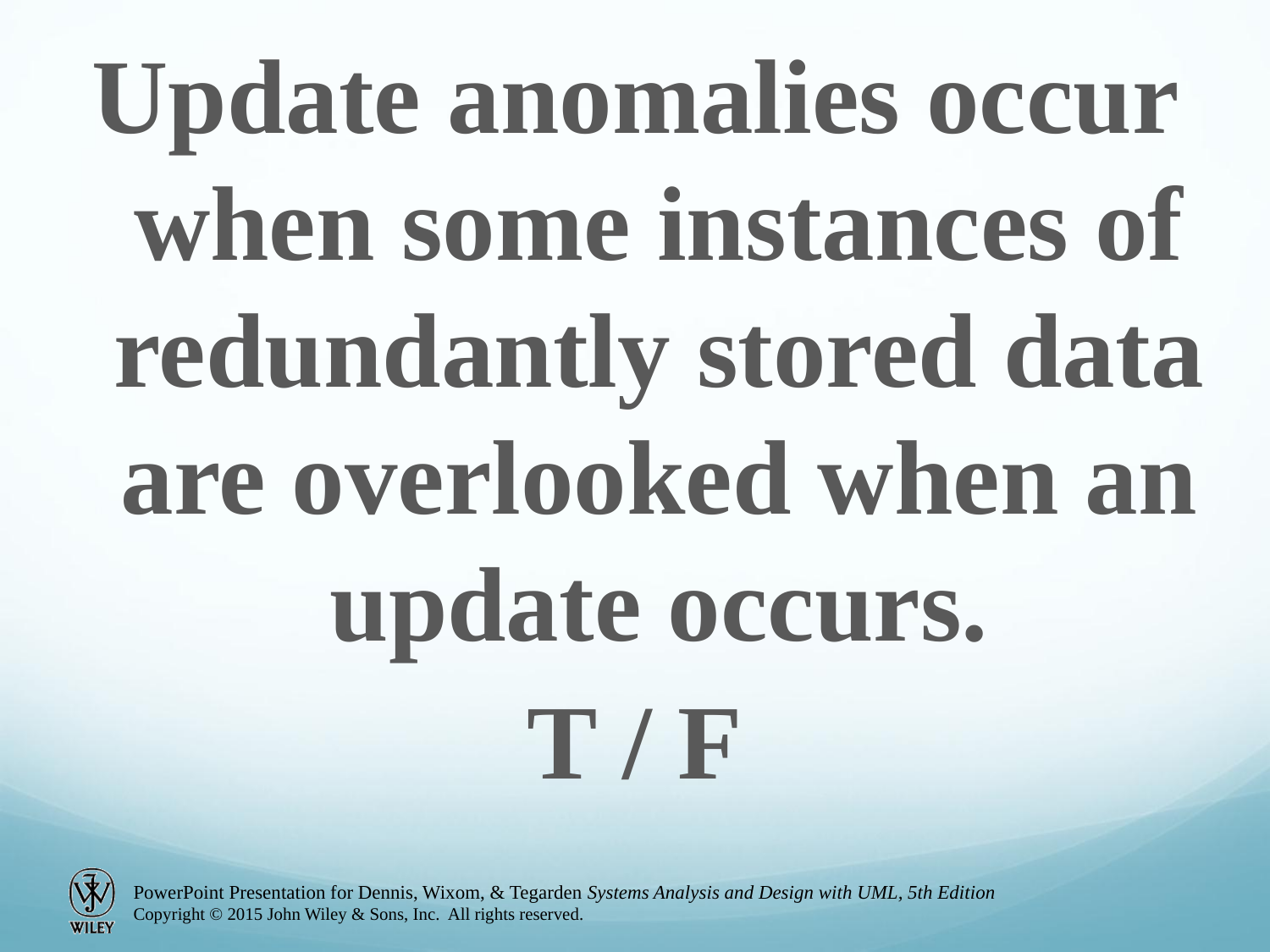

Update anomalies occur when some instances of redundantly stored data are overlooked when an update occurs.
T / F